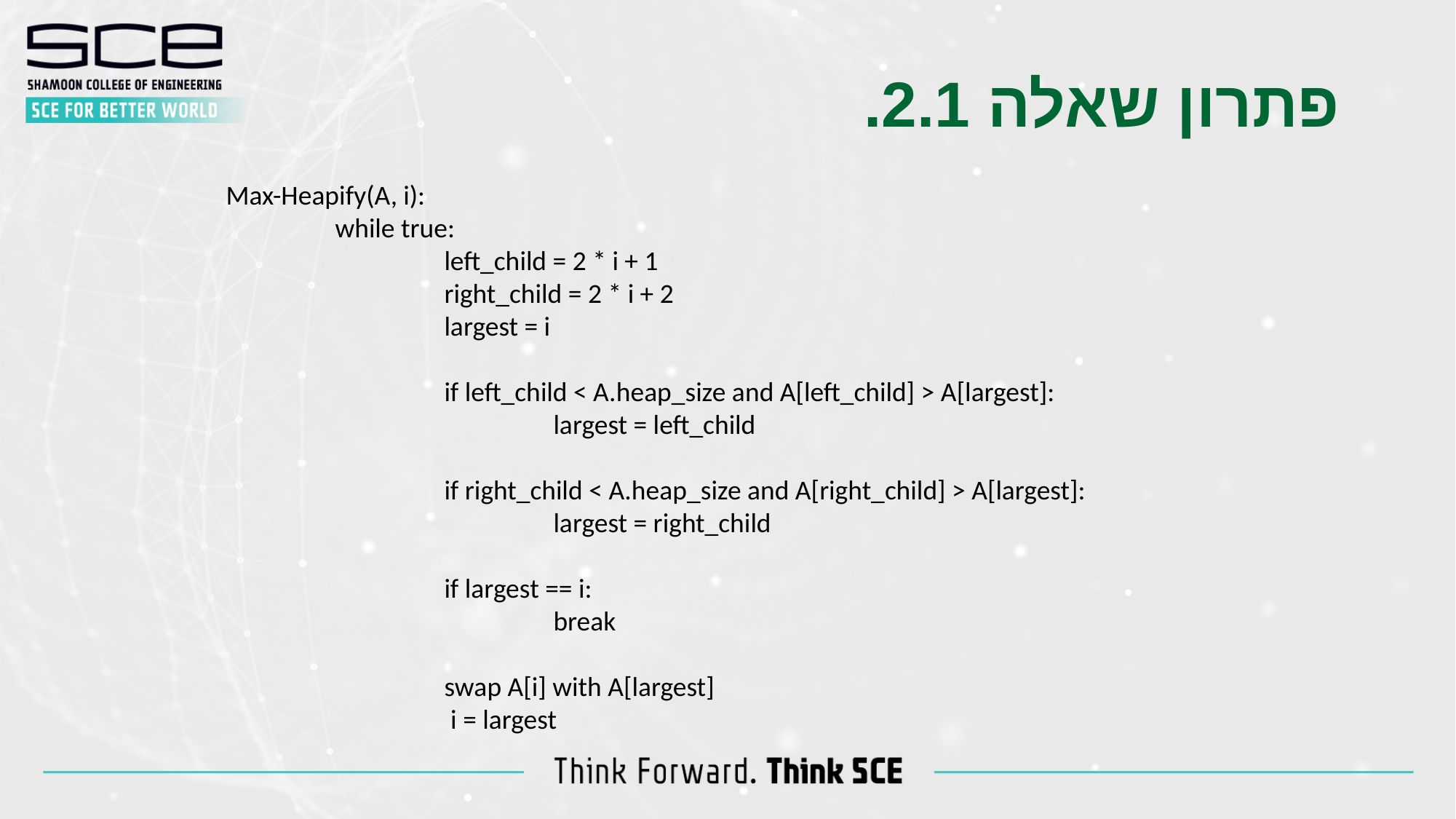

פתרון שאלה 2.1.
Max-Heapify(A, i):
	while true:
		left_child = 2 * i + 1
		right_child = 2 * i + 2
		largest = i

		if left_child < A.heap_size and A[left_child] > A[largest]:
			largest = left_child

		if right_child < A.heap_size and A[right_child] > A[largest]:				largest = right_child

		if largest == i:
			break

		swap A[i] with A[largest]
		 i = largest